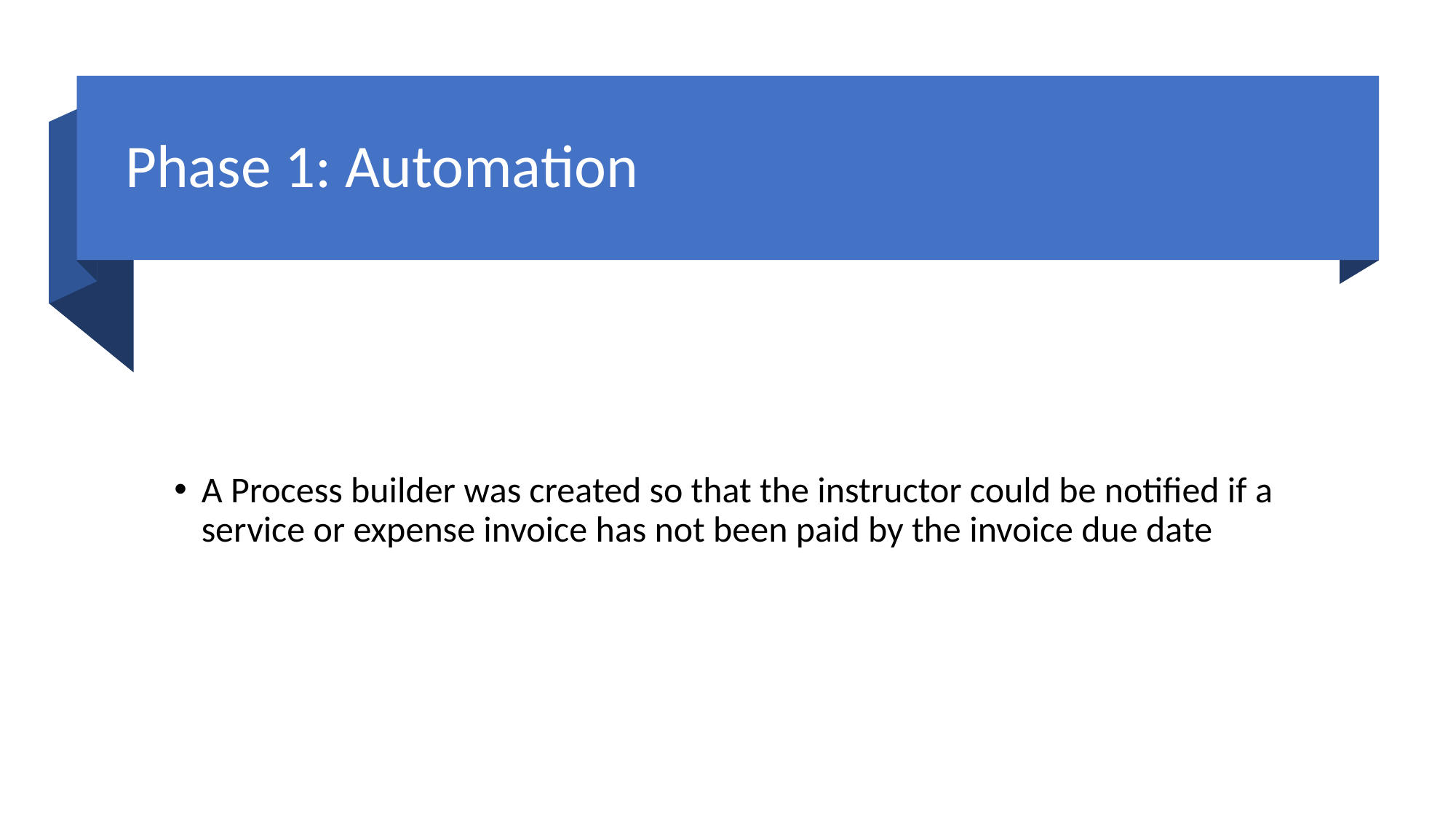

# Phase 1: Automation

A Process builder was created so that the instructor could be notified if a service or expense invoice has not been paid by the invoice due date